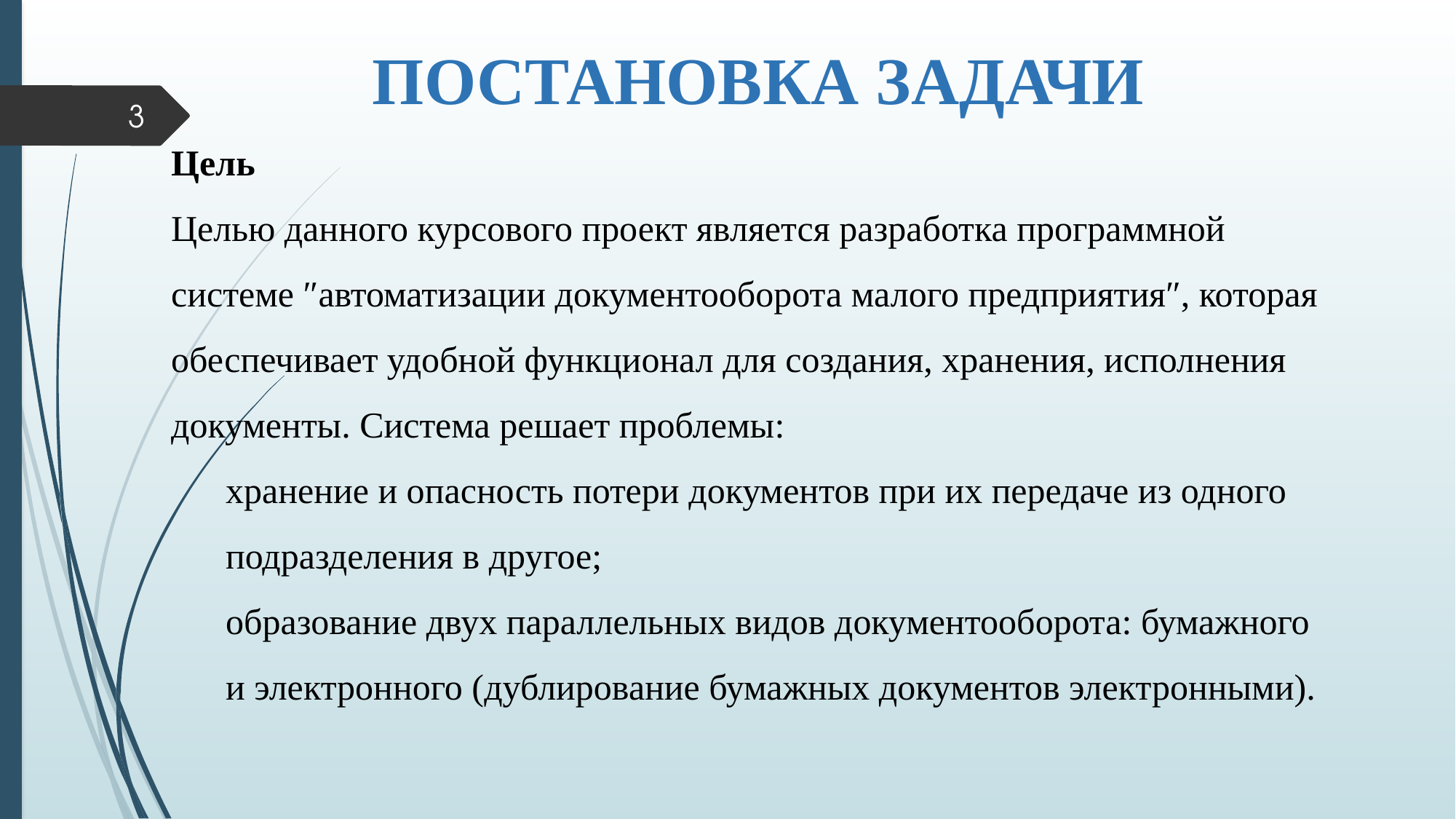

ПОСТАНОВКА ЗАДАЧИ
Цель
Целью данного курсового проект является разработка программной системе ″автоматизации документооборота малого предприятия″, которая обеспечивает удобной функционал для создания, хранения, исполнения документы. Система решает проблемы:
хранение и опасность потери документов при их передаче из одного подразделения в другое;
образование двух параллельных видов документооборота: бумажного и электронного (дублирование бумажных документов электронными).

3